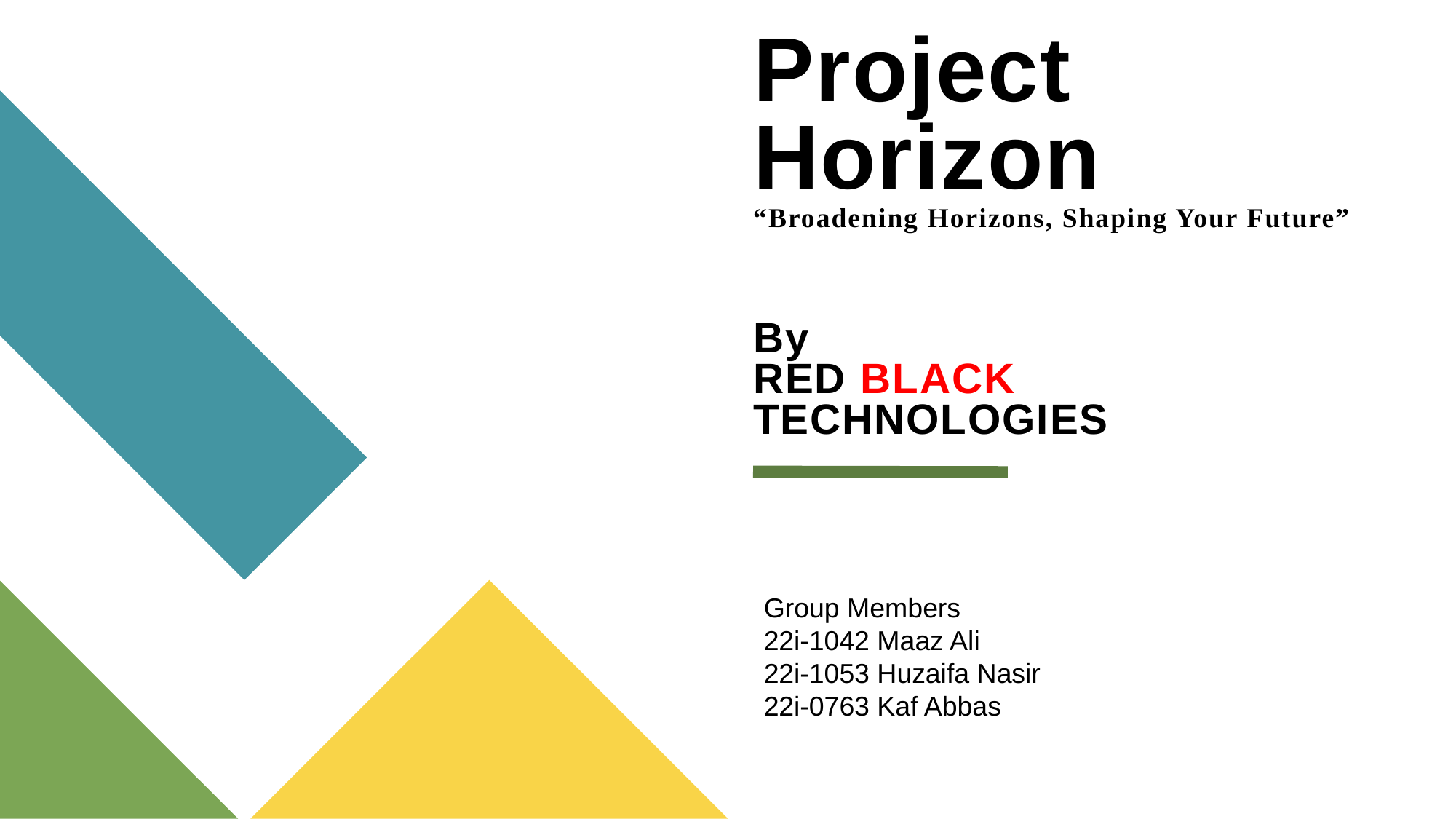

# Project Horizon “Broadening Horizons, Shaping Your Future” By RED BLACK TECHNOLOGIES
Group Members
22i-1042 Maaz Ali
22i-1053 Huzaifa Nasir
22i-0763 Kaf Abbas